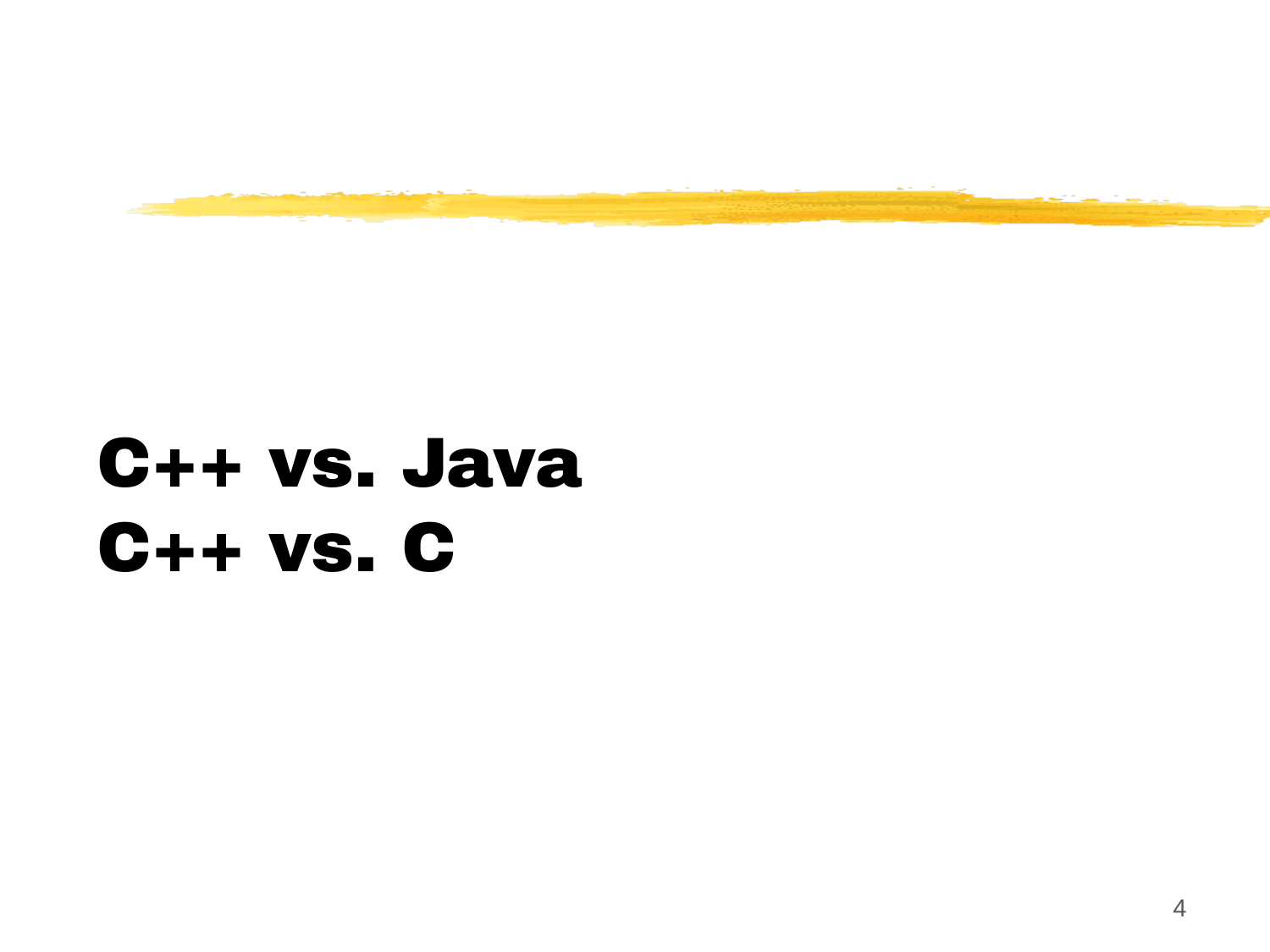

# C++ vs. Java C++ vs. C
4